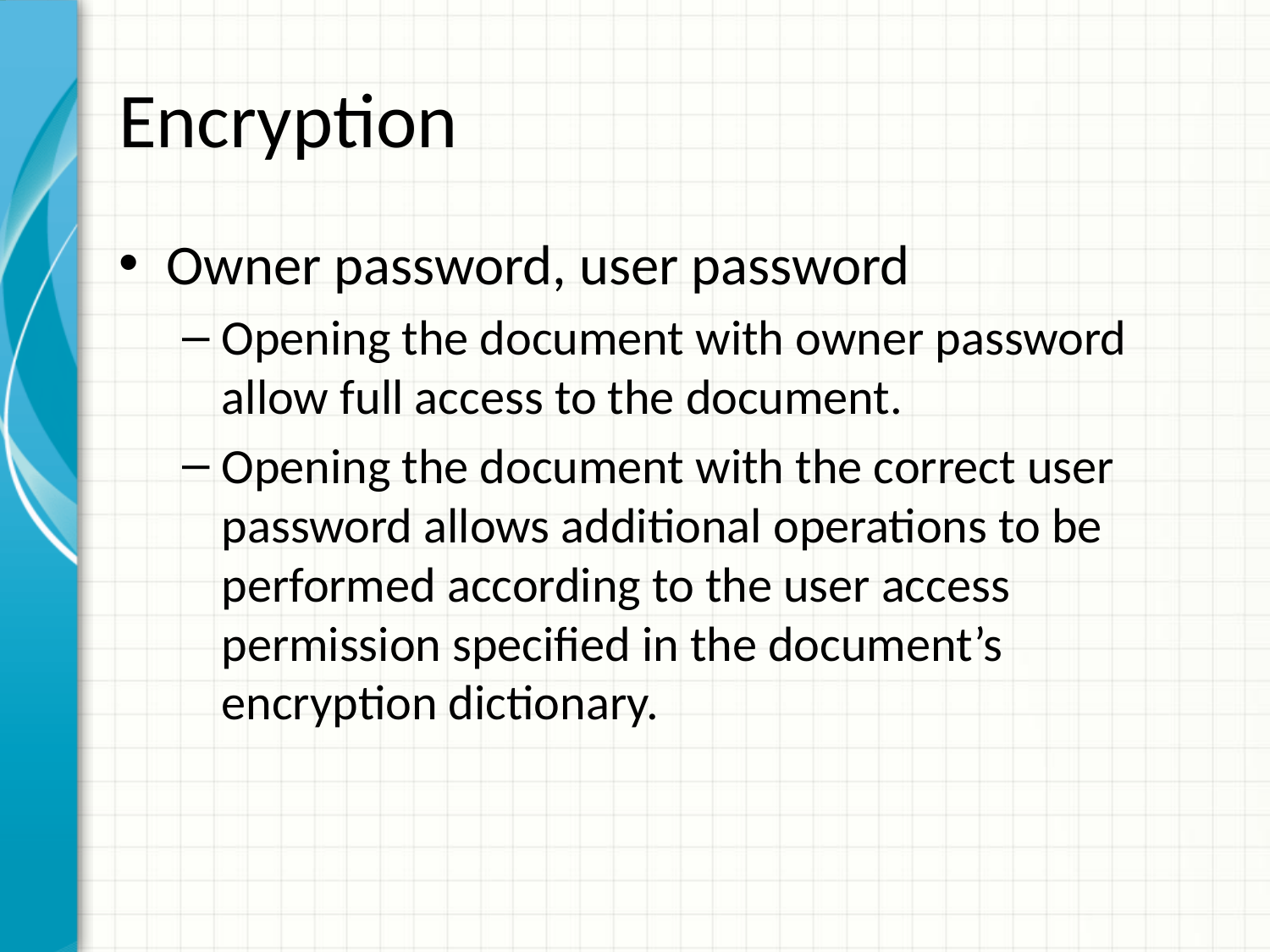

# Encryption
Owner password, user password
Opening the document with owner password allow full access to the document.
Opening the document with the correct user password allows additional operations to be performed according to the user access permission specified in the document’s encryption dictionary.